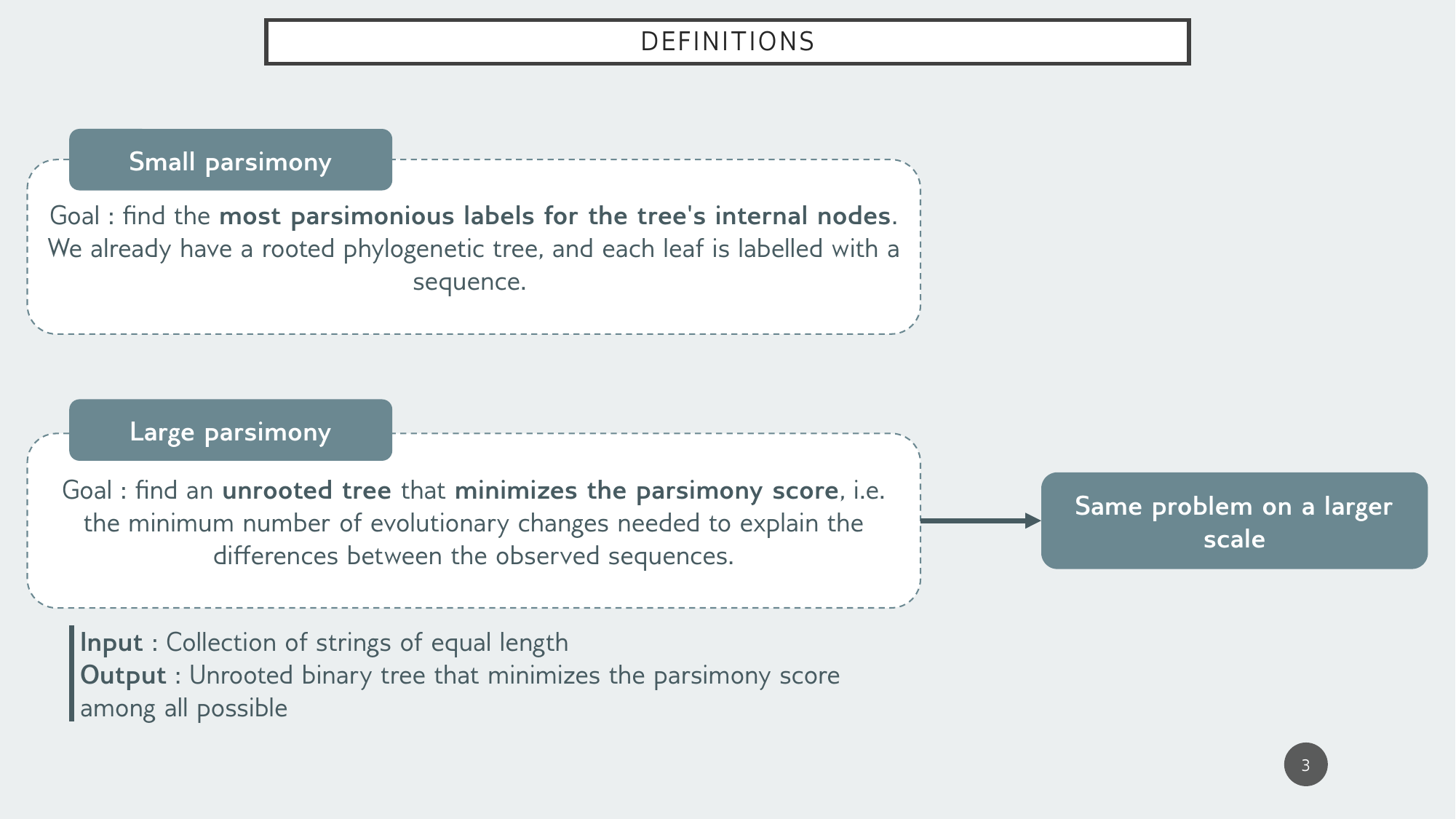

# Definitions
Small parsimony
Goal : find the most parsimonious labels for the tree's internal nodes. We already have a rooted phylogenetic tree, and each leaf is labelled with a sequence.
Large parsimony
Goal : find an unrooted tree that minimizes the parsimony score, i.e. the minimum number of evolutionary changes needed to explain the differences between the observed sequences.
Same problem on a larger scale
Input : Collection of strings of equal length
Output : Unrooted binary tree that minimizes the parsimony score among all possible
3